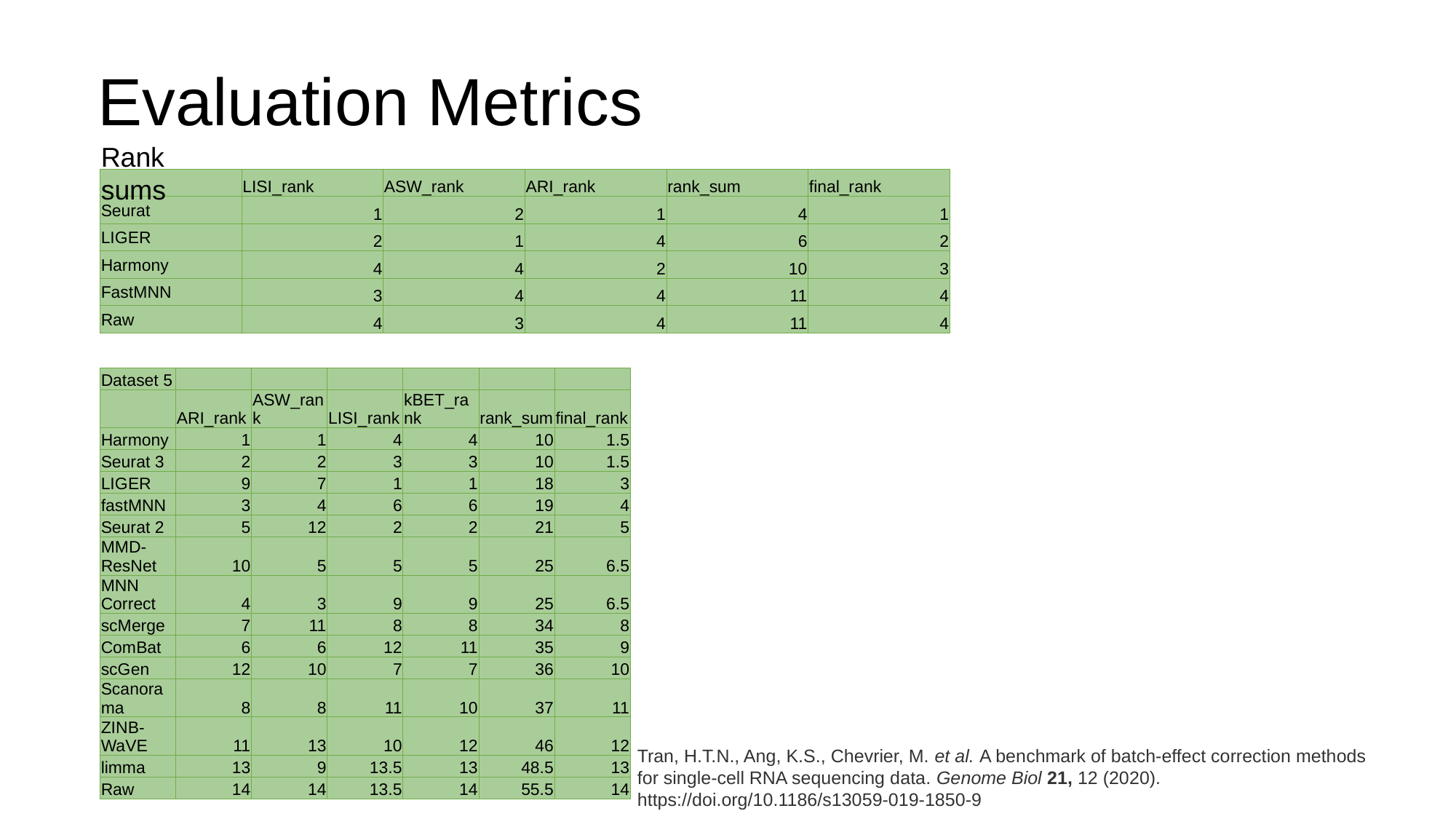

# Evaluation Metrics
Rank sums
|  | LISI\_rank | ASW\_rank | ARI\_rank | rank\_sum | final\_rank |
| --- | --- | --- | --- | --- | --- |
| Seurat | 1 | 2 | 1 | 4 | 1 |
| LIGER | 2 | 1 | 4 | 6 | 2 |
| Harmony | 4 | 4 | 2 | 10 | 3 |
| FastMNN | 3 | 4 | 4 | 11 | 4 |
| Raw | 4 | 3 | 4 | 11 | 4 |
| Dataset 5 |  |  |  |  |  |  |
| --- | --- | --- | --- | --- | --- | --- |
|  | ARI\_rank | ASW\_rank | LISI\_rank | kBET\_rank | rank\_sum | final\_rank |
| Harmony | 1 | 1 | 4 | 4 | 10 | 1.5 |
| Seurat 3 | 2 | 2 | 3 | 3 | 10 | 1.5 |
| LIGER | 9 | 7 | 1 | 1 | 18 | 3 |
| fastMNN | 3 | 4 | 6 | 6 | 19 | 4 |
| Seurat 2 | 5 | 12 | 2 | 2 | 21 | 5 |
| MMD-ResNet | 10 | 5 | 5 | 5 | 25 | 6.5 |
| MNN Correct | 4 | 3 | 9 | 9 | 25 | 6.5 |
| scMerge | 7 | 11 | 8 | 8 | 34 | 8 |
| ComBat | 6 | 6 | 12 | 11 | 35 | 9 |
| scGen | 12 | 10 | 7 | 7 | 36 | 10 |
| Scanorama | 8 | 8 | 11 | 10 | 37 | 11 |
| ZINB-WaVE | 11 | 13 | 10 | 12 | 46 | 12 |
| limma | 13 | 9 | 13.5 | 13 | 48.5 | 13 |
| Raw | 14 | 14 | 13.5 | 14 | 55.5 | 14 |
Tran, H.T.N., Ang, K.S., Chevrier, M. et al. A benchmark of batch-effect correction methods for single-cell RNA sequencing data. Genome Biol 21, 12 (2020). https://doi.org/10.1186/s13059-019-1850-9